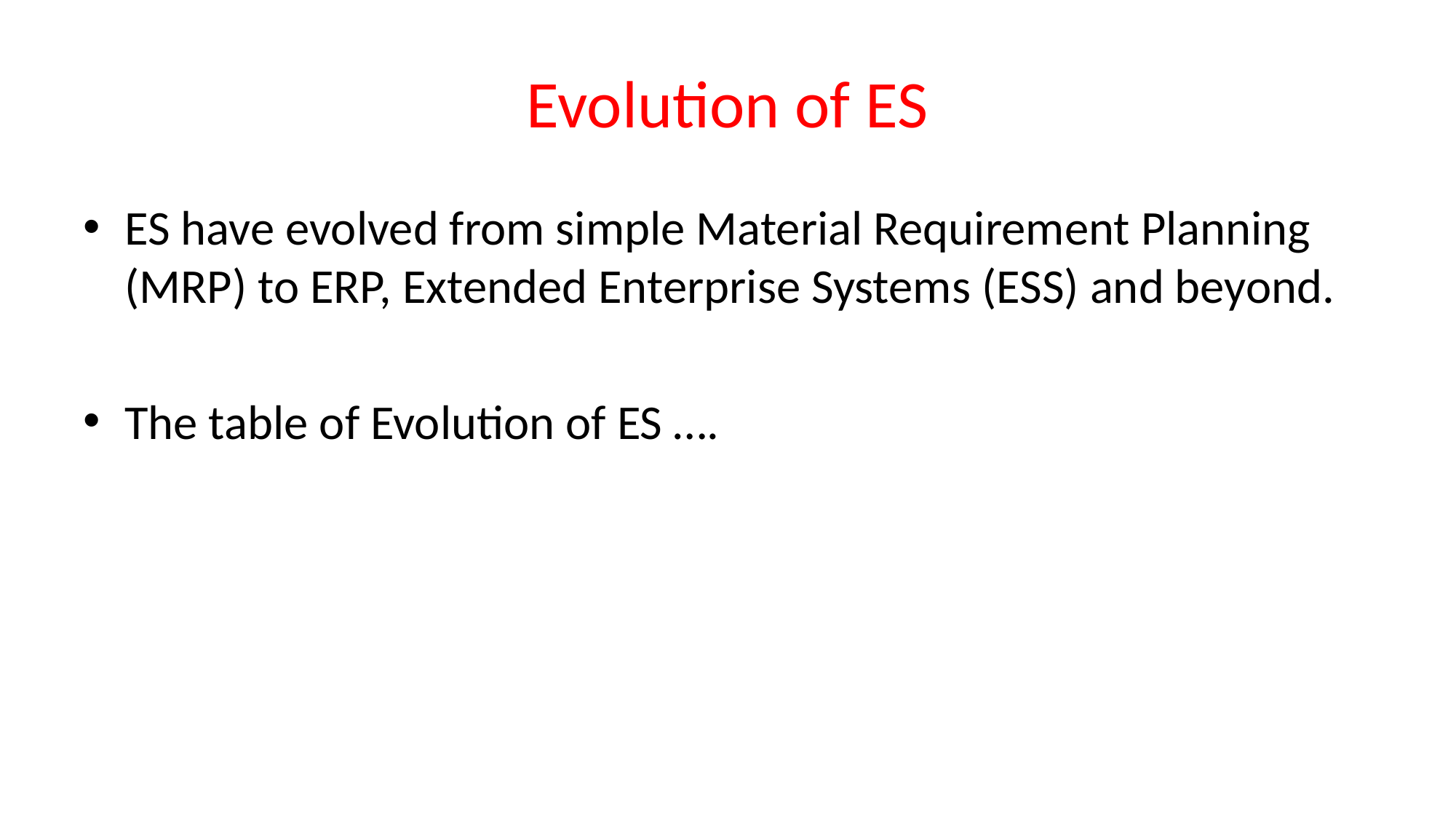

# Evolution of ES
ES have evolved from simple Material Requirement Planning (MRP) to ERP, Extended Enterprise Systems (ESS) and beyond.

The table of Evolution of ES ….